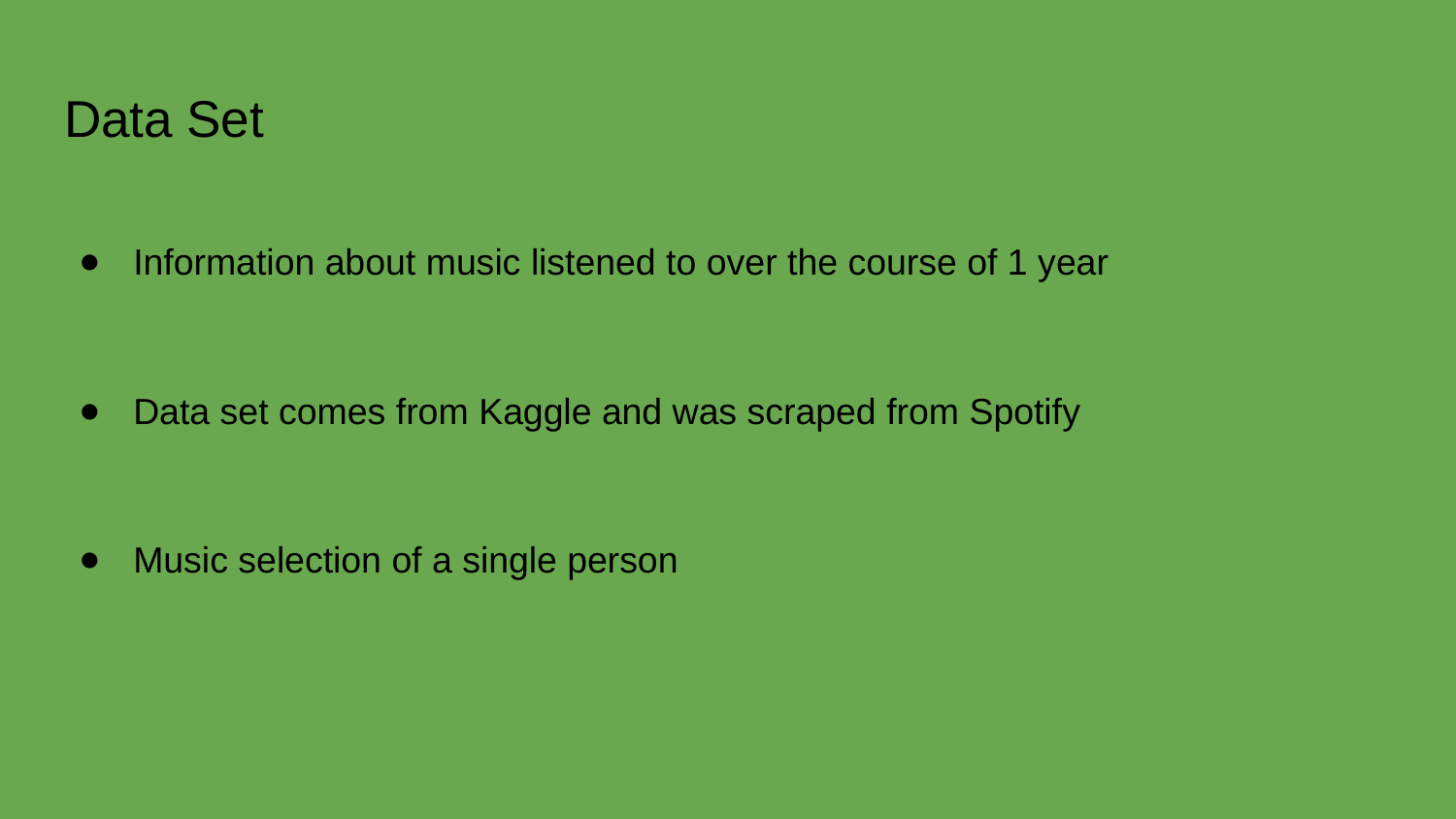

# Data Set
Information about music listened to over the course of 1 year

Data set comes from Kaggle and was scraped from Spotify

Music selection of a single person